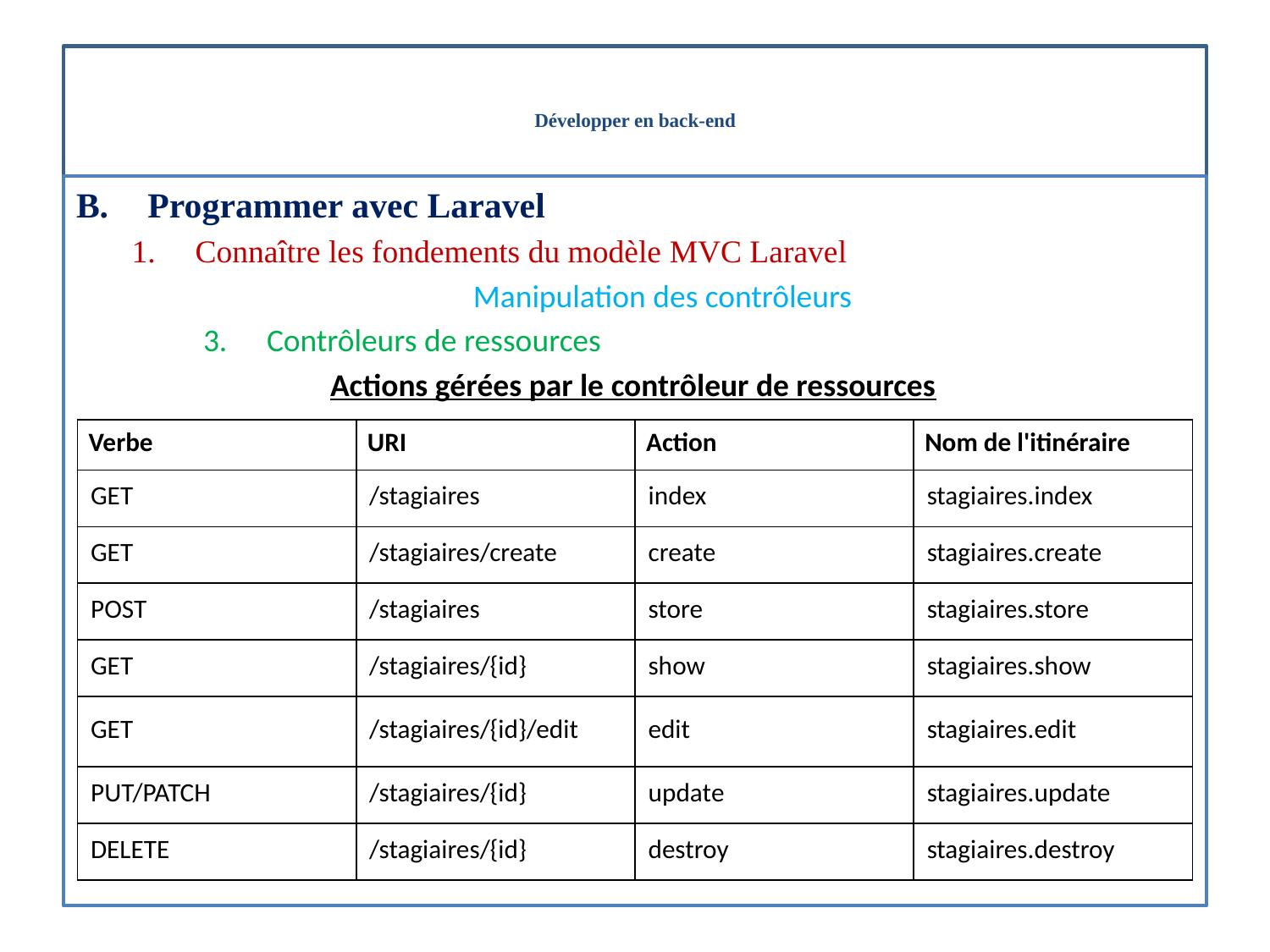

# Développer en back-end
Programmer avec Laravel
Connaître les fondements du modèle MVC Laravel
Manipulation des contrôleurs
Contrôleurs de ressources
	Actions gérées par le contrôleur de ressources

| Verbe | URI | Action | Nom de l'itinéraire |
| --- | --- | --- | --- |
| GET | /stagiaires | index | stagiaires.index |
| GET | /stagiaires/create | create | stagiaires.create |
| POST | /stagiaires | store | stagiaires.store |
| GET | /stagiaires/{id} | show | stagiaires.show |
| GET | /stagiaires/{id}/edit | edit | stagiaires.edit |
| PUT/PATCH | /stagiaires/{id} | update | stagiaires.update |
| DELETE | /stagiaires/{id} | destroy | stagiaires.destroy |